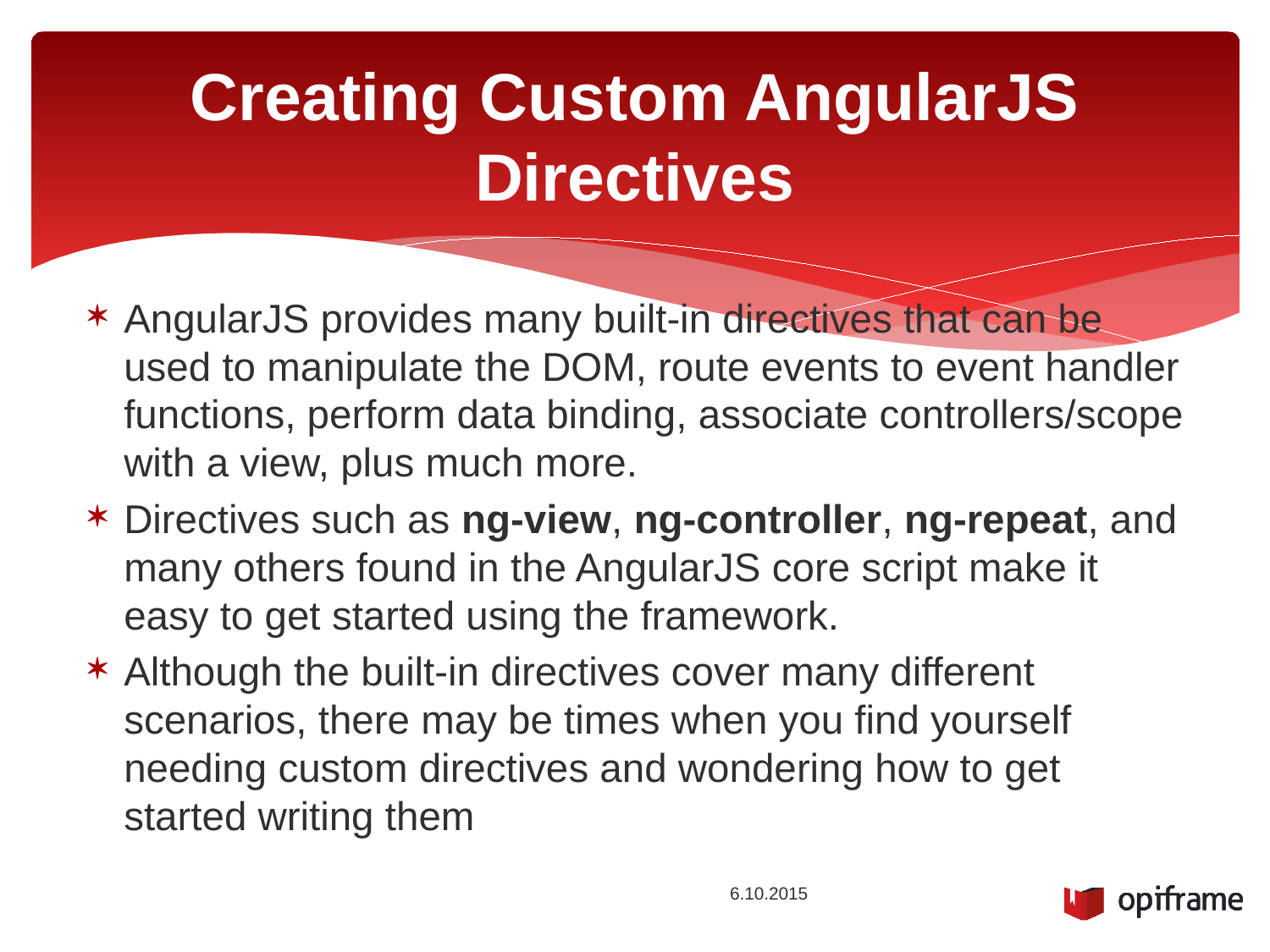

# Creating Custom AngularJS Directives
AngularJS provides many built-in directives that can be used to manipulate the DOM, route events to event handler functions, perform data binding, associate controllers/scope with a view, plus much more.
Directives such as ng-view, ng-controller, ng-repeat, and many others found in the AngularJS core script make it easy to get started using the framework.
Although the built-in directives cover many different scenarios, there may be times when you find yourself needing custom directives and wondering how to get started writing them

6.10.2015